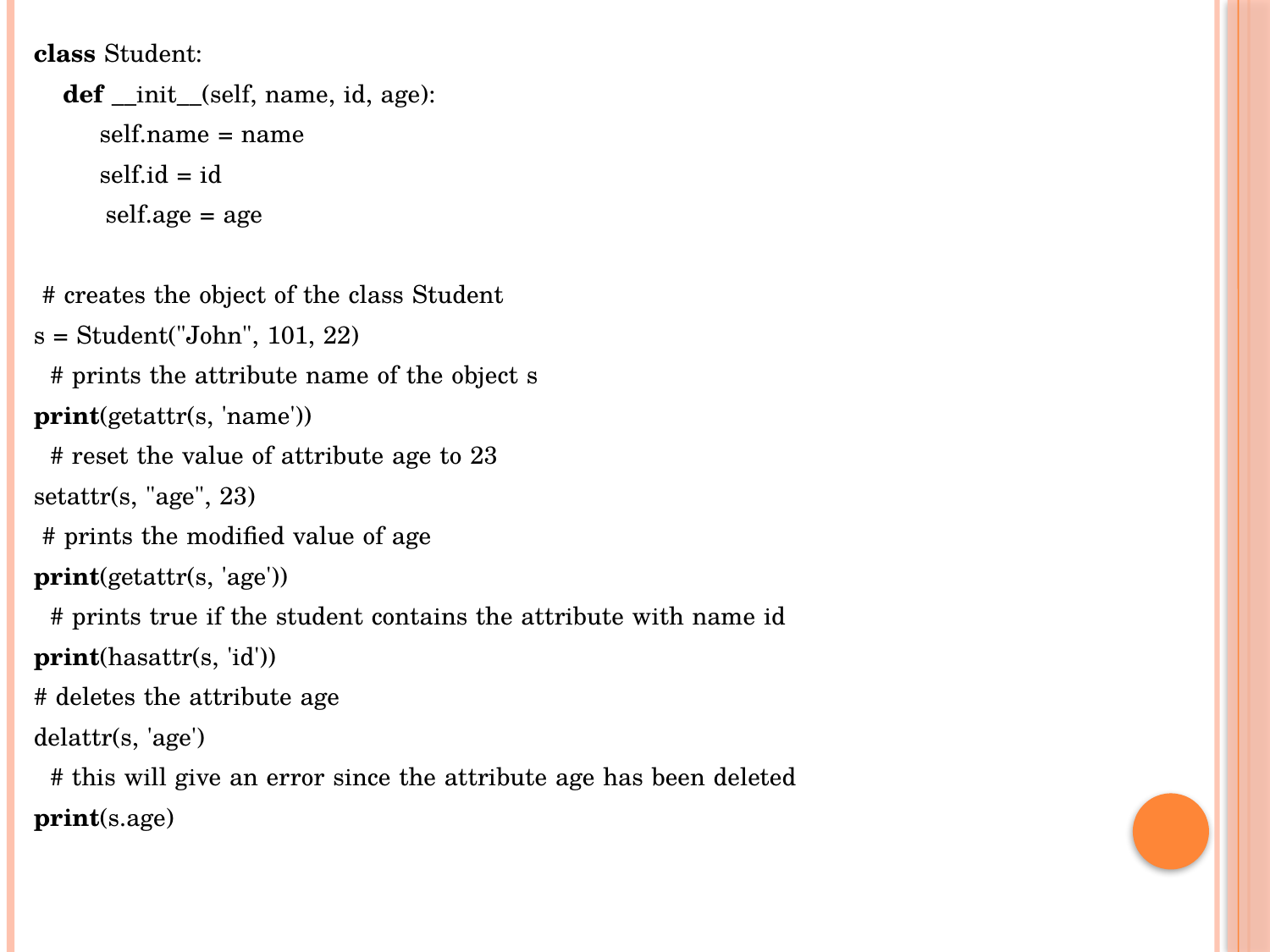

class Student:
    def __init__(self, name, id, age):
        self.name = name
        self.id = id
         self.age = age

 # creates the object of the class Student
s = Student("John", 101, 22)
  # prints the attribute name of the object s
print(getattr(s, 'name'))
  # reset the value of attribute age to 23
setattr(s, "age", 23)
 # prints the modified value of age
print(getattr(s, 'age'))
  # prints true if the student contains the attribute with name id
print(hasattr(s, 'id'))
# deletes the attribute age
delattr(s, 'age')
  # this will give an error since the attribute age has been deleted
print(s.age)